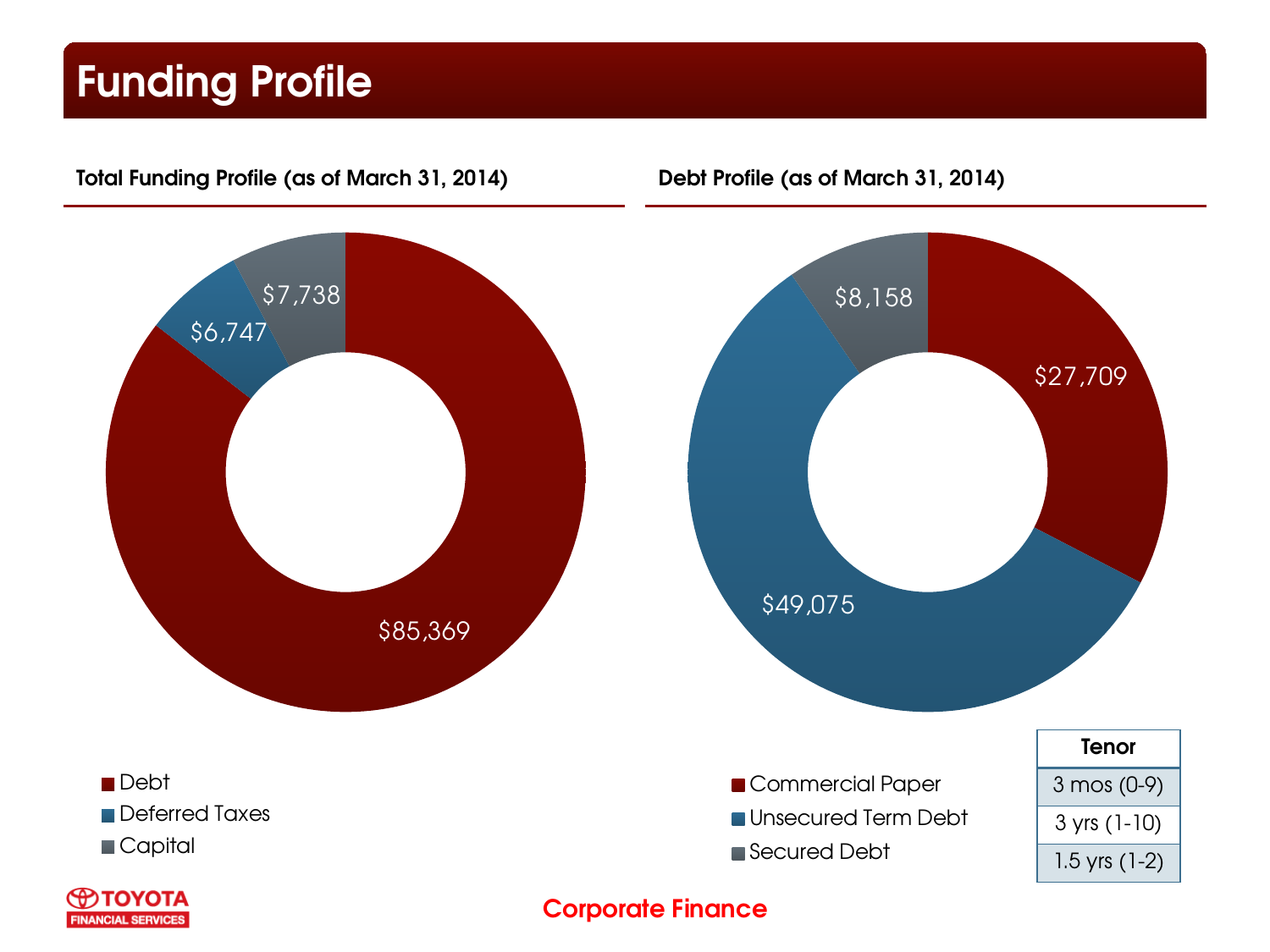

# Funding Profile
Total Funding Profile (as of March 31, 2014)
Debt Profile (as of March 31, 2014)

### Chart

| Category | Debt |
|---|---|
| Debt | 85369.0 |
| Deferred Taxes | 6747.0 |
| Capital | 7738.0 |

### Chart

| Category | Debt |
|---|---|
| Commercial Paper | 27709.0 |
| Unsecured Term Debt | 49075.0 |
| Secured Debt | 8158.0 |
| Tenor |
| --- |
| 3 mos (0-9) |
| 3 yrs (1-10) |
| 1.5 yrs (1-2) |